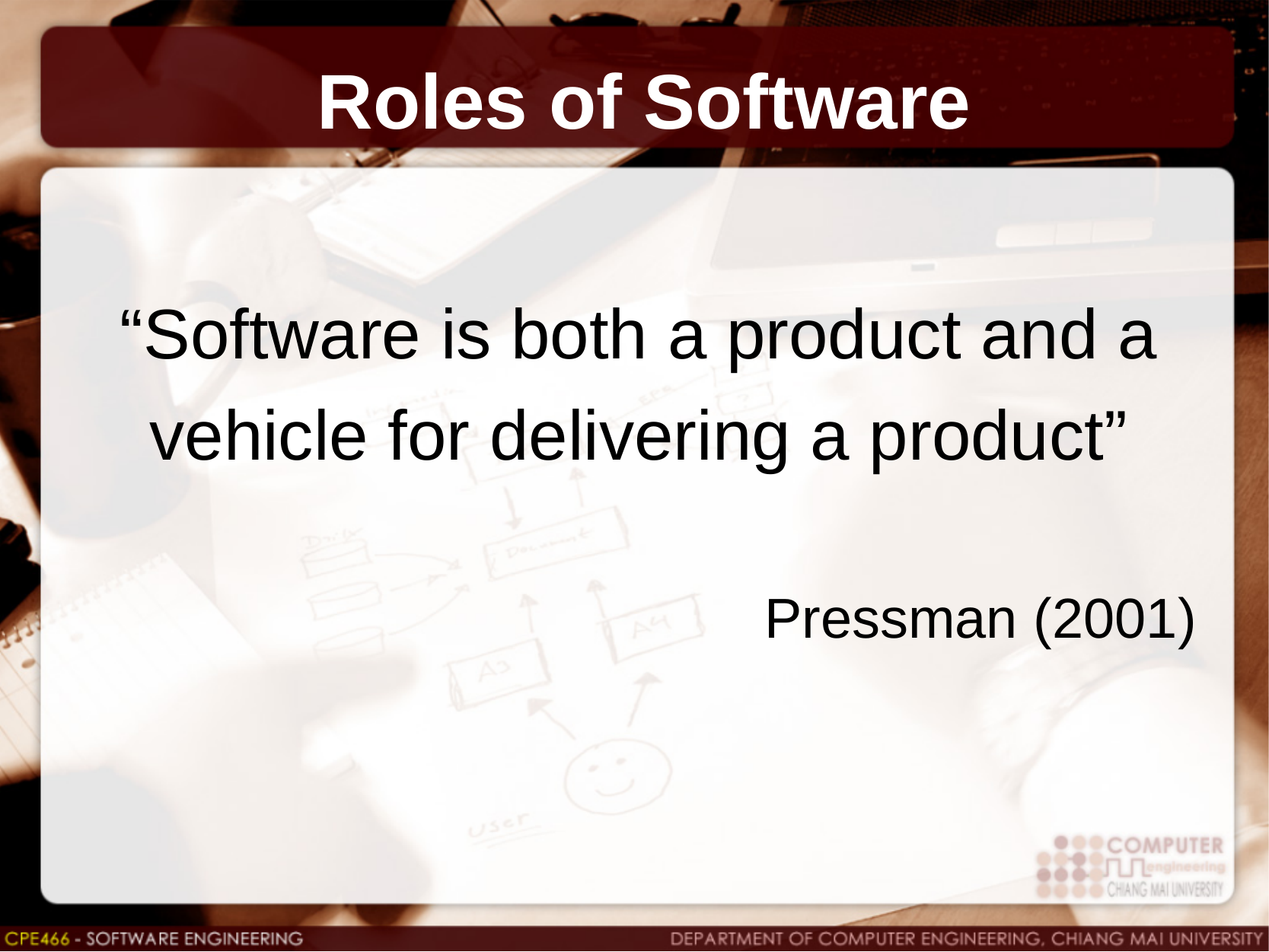

# Roles of Software

“Software is both a product and a vehicle for delivering a product”

Pressman (2001)